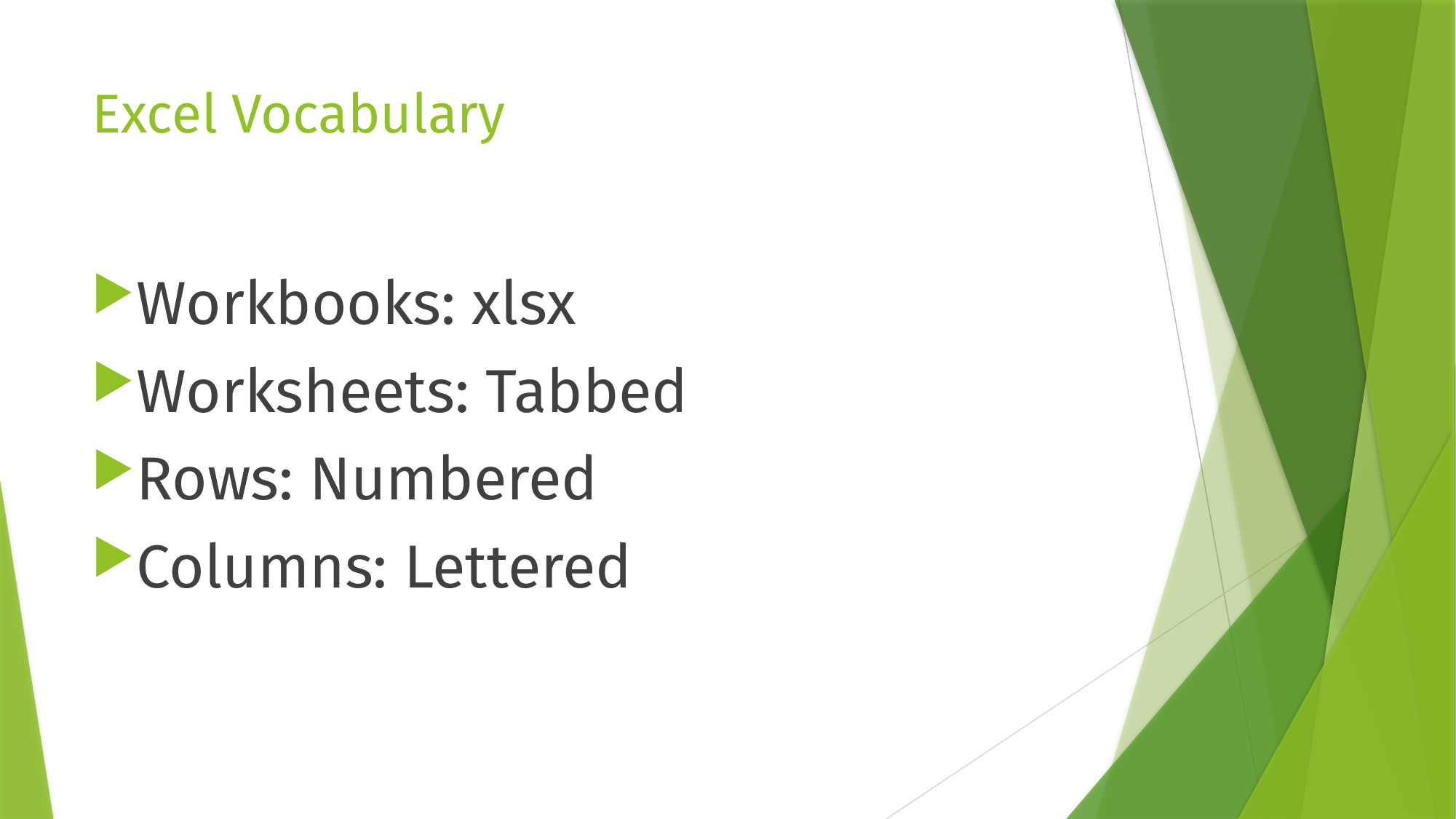

# Excel Vocabulary
Workbooks: xlsx
Worksheets: Tabbed
Rows: Numbered
Columns: Lettered